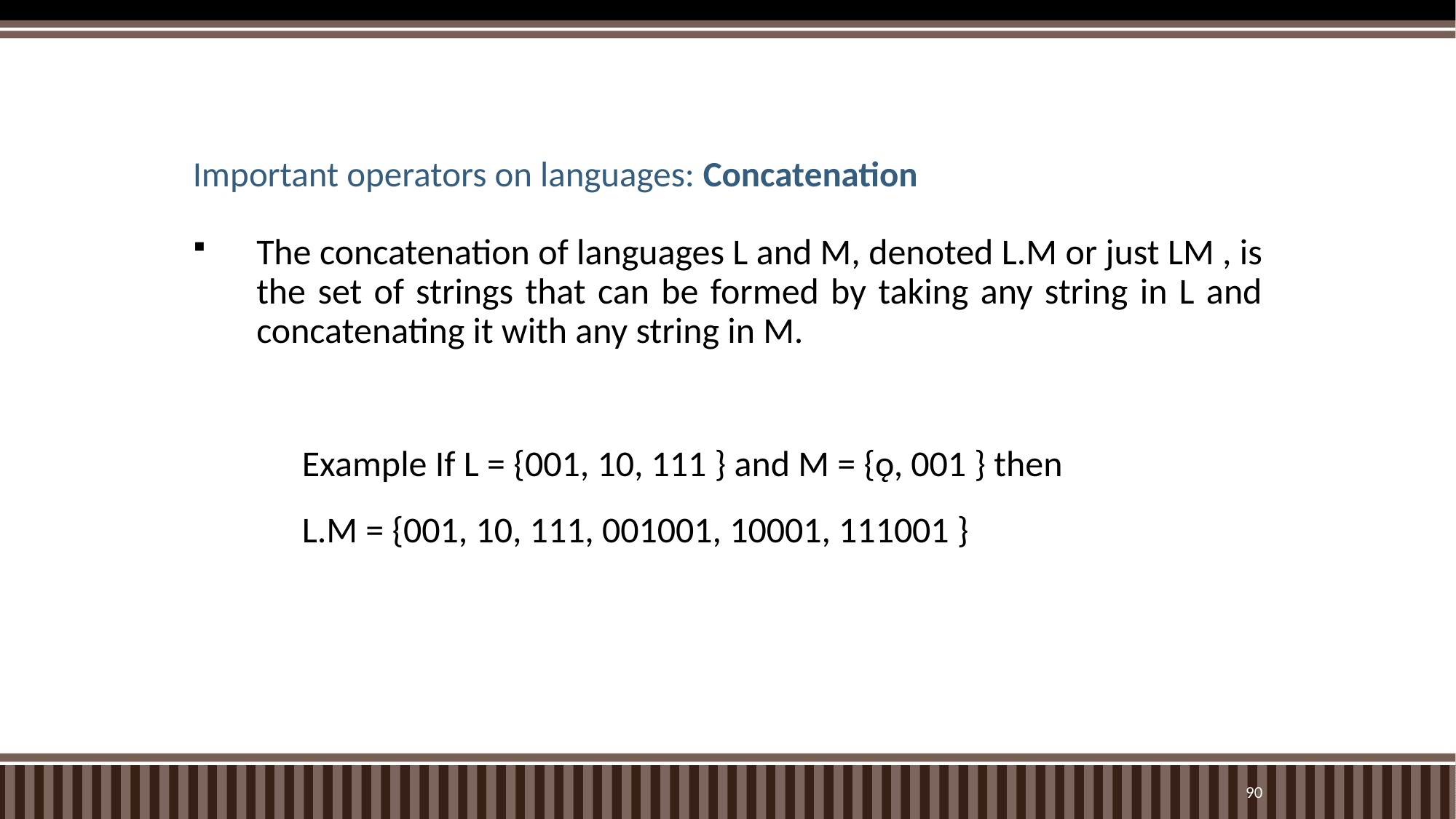

# Important operators on languages: Concatenation
The concatenation of languages L and M, denoted L.M or just LM , is the set of strings that can be formed by taking any string in L and concatenating it with any string in M.

	Example If L = {001, 10, 111 } and M = {ǫ, 001 } then
	L.M = {001, 10, 111, 001001, 10001, 111001 }
90